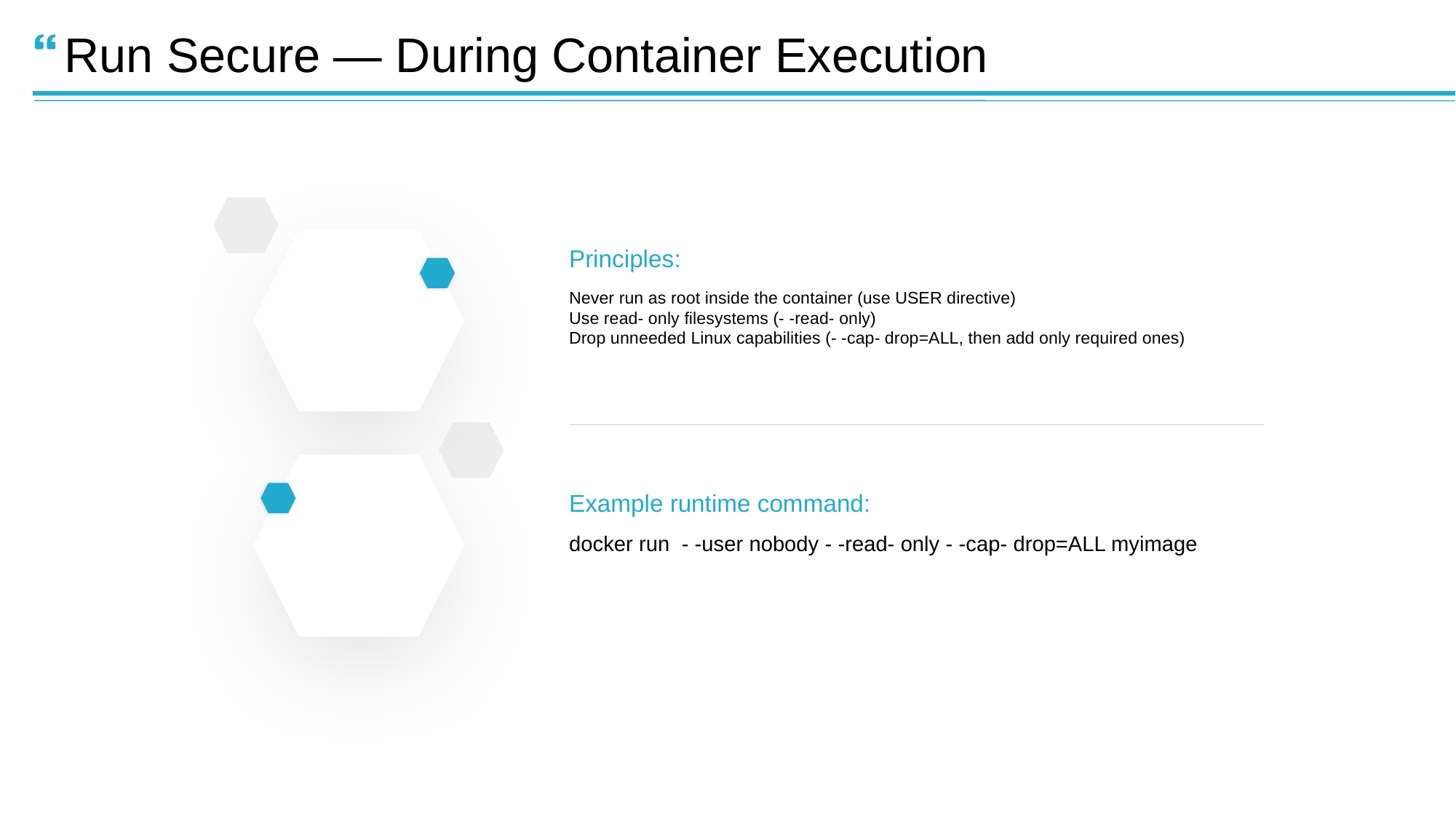

Run Secure — During Container Execution

Principles:

Never run as root inside the container (use USER directive)
Use read- only filesystems (- -read- only)
Drop unneeded Linux capabilities (- -cap- drop=ALL, then add only required ones)

Example runtime command:

docker run  - -user nobody - -read- only - -cap- drop=ALL myimage